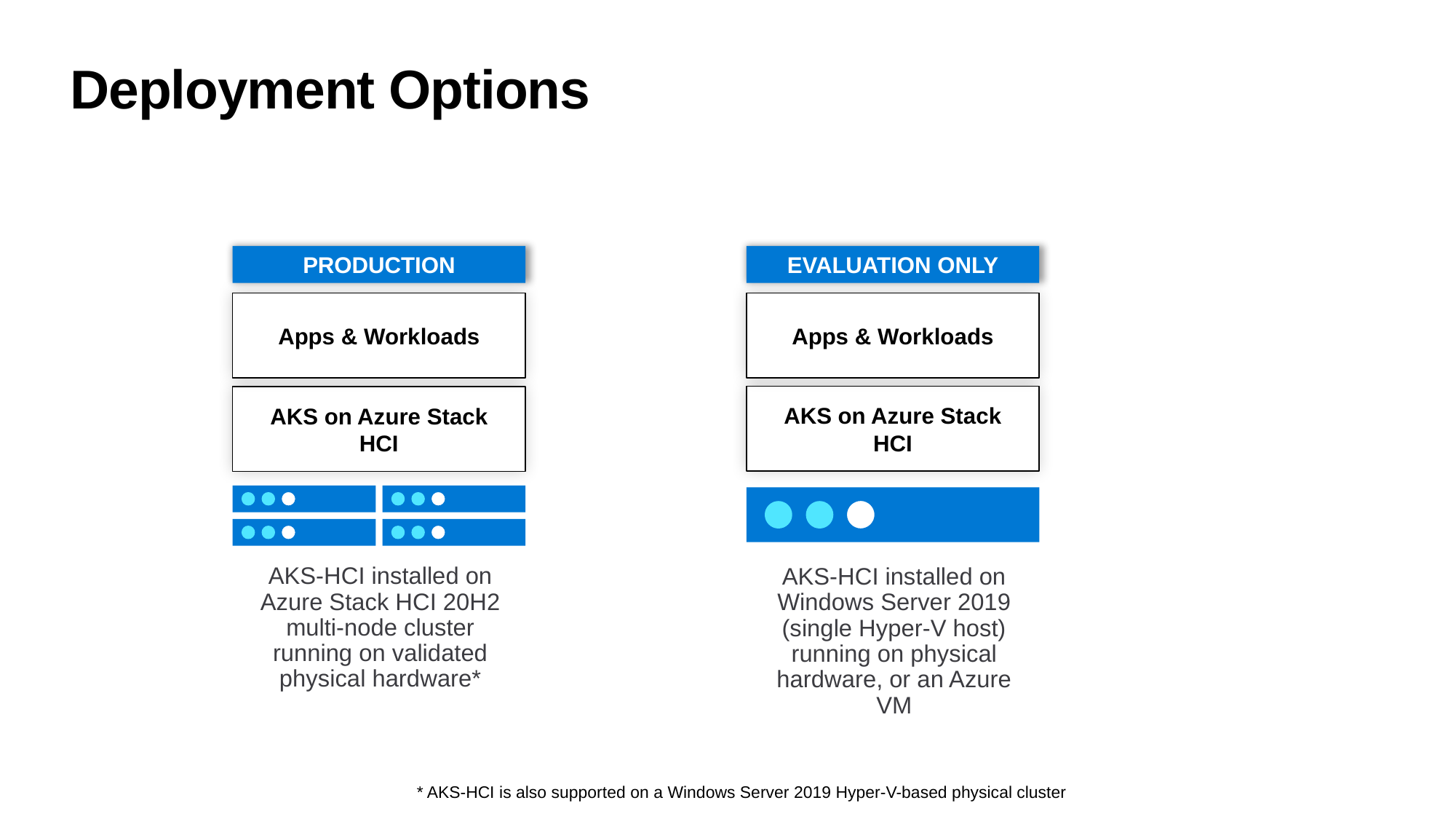

# Deployment Options
PRODUCTION
EVALUATION ONLY
Apps & Workloads
Apps & Workloads
AKS on Azure Stack HCI
AKS on Azure Stack HCI

AKS-HCI installed on
Azure Stack HCI 20H2 multi-node cluster running on validated physical hardware*

AKS-HCI installed on Windows Server 2019 (single Hyper-V host) running on physical hardware, or an Azure VM

* AKS-HCI is also supported on a Windows Server 2019 Hyper-V-based physical cluster